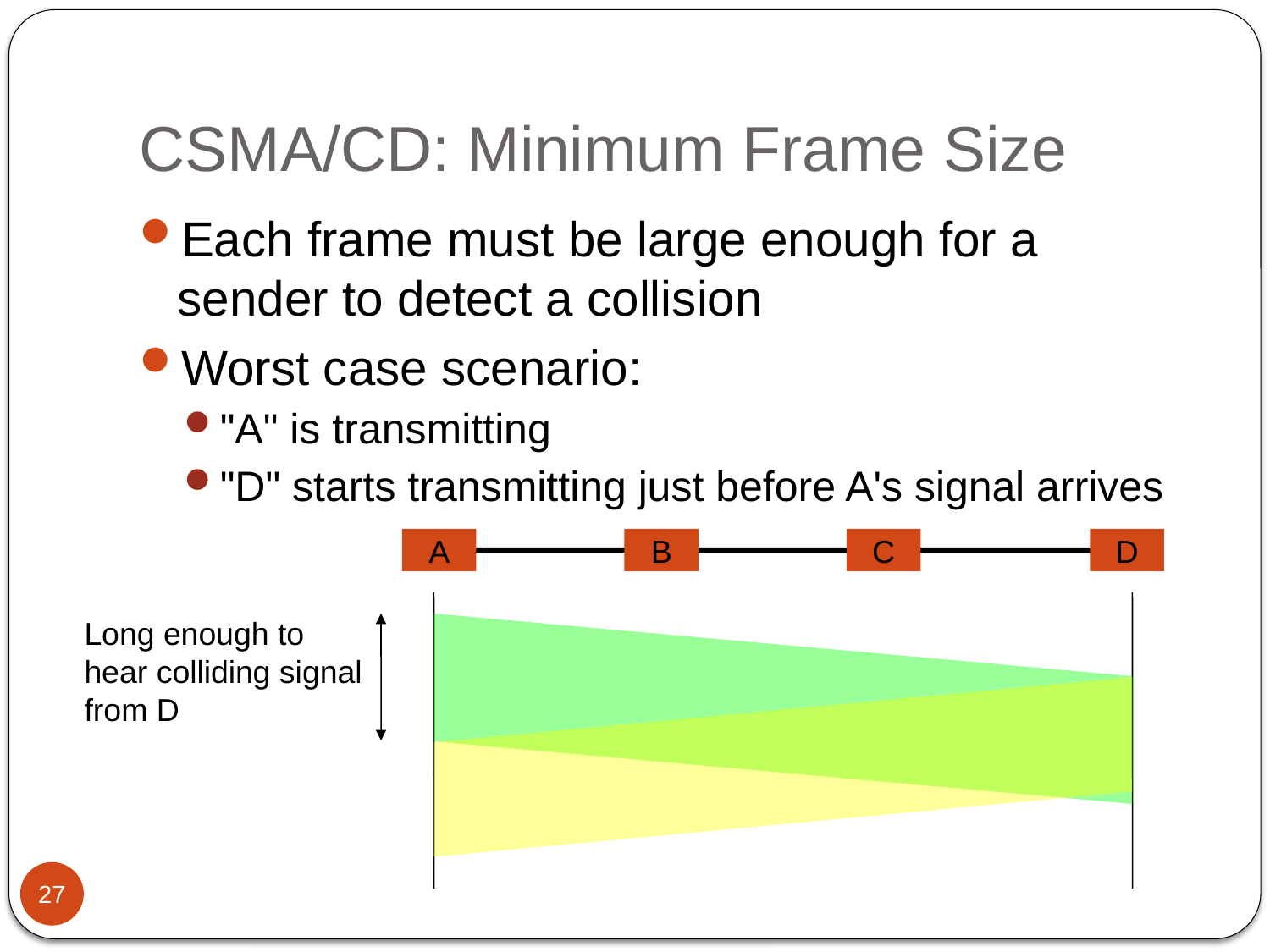

# CSMA/CD: Minimum Frame Size
Each frame must be large enough for a sender to detect a collision
Worst case scenario:
"A" is transmitting
"D" starts transmitting just before A's signal arrives

A
B
C
D

Long enough to
hear colliding signal
from D

27